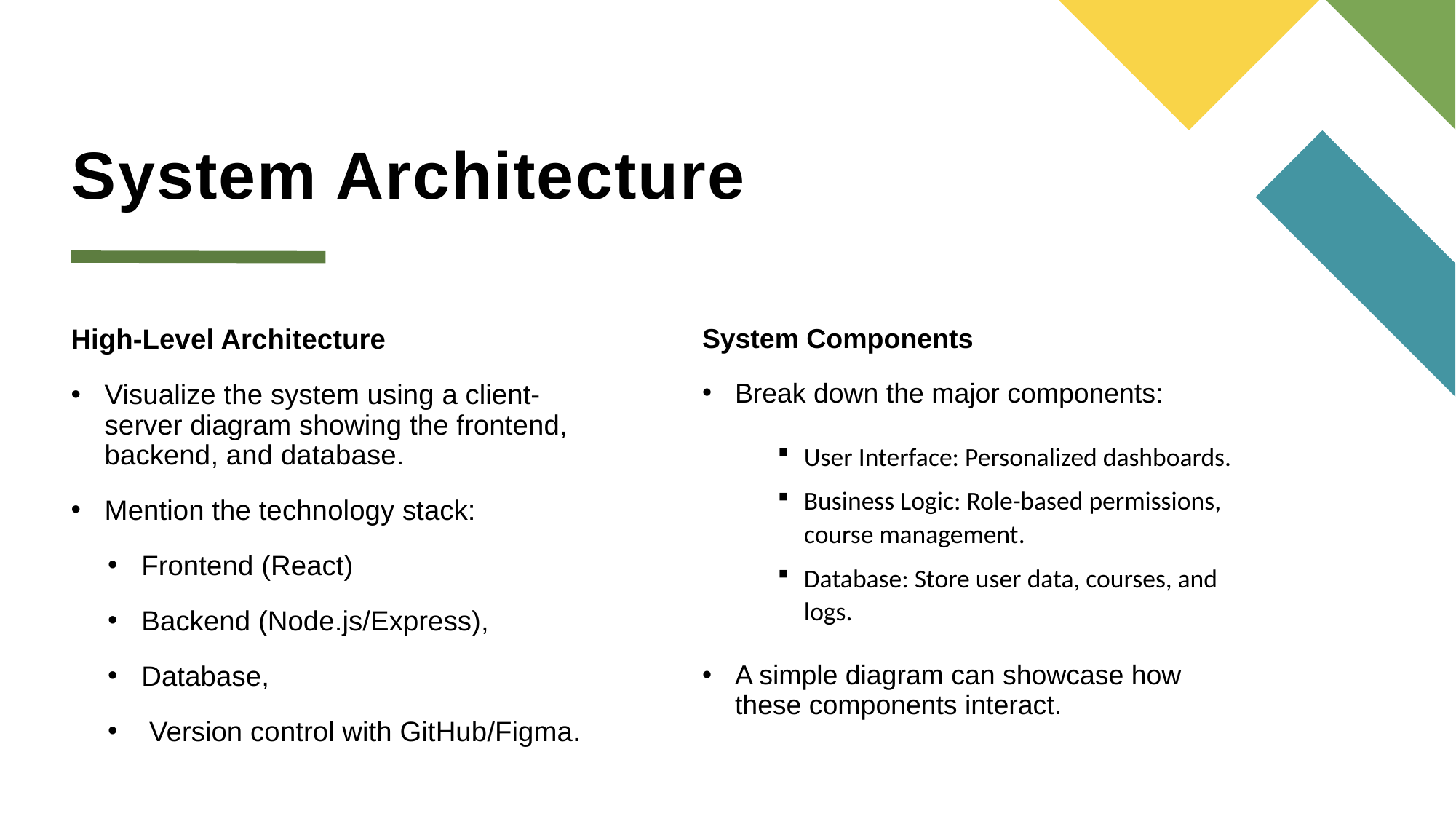

# System Architecture
High-Level Architecture
Visualize the system using a client-server diagram showing the frontend, backend, and database.
Mention the technology stack:
Frontend (React)
Backend (Node.js/Express),
Database,
 Version control with GitHub/Figma.
System Components
Break down the major components:

User Interface: Personalized dashboards.
Business Logic: Role-based permissions, course management.
Database: Store user data, courses, and logs.
A simple diagram can showcase how these components interact.